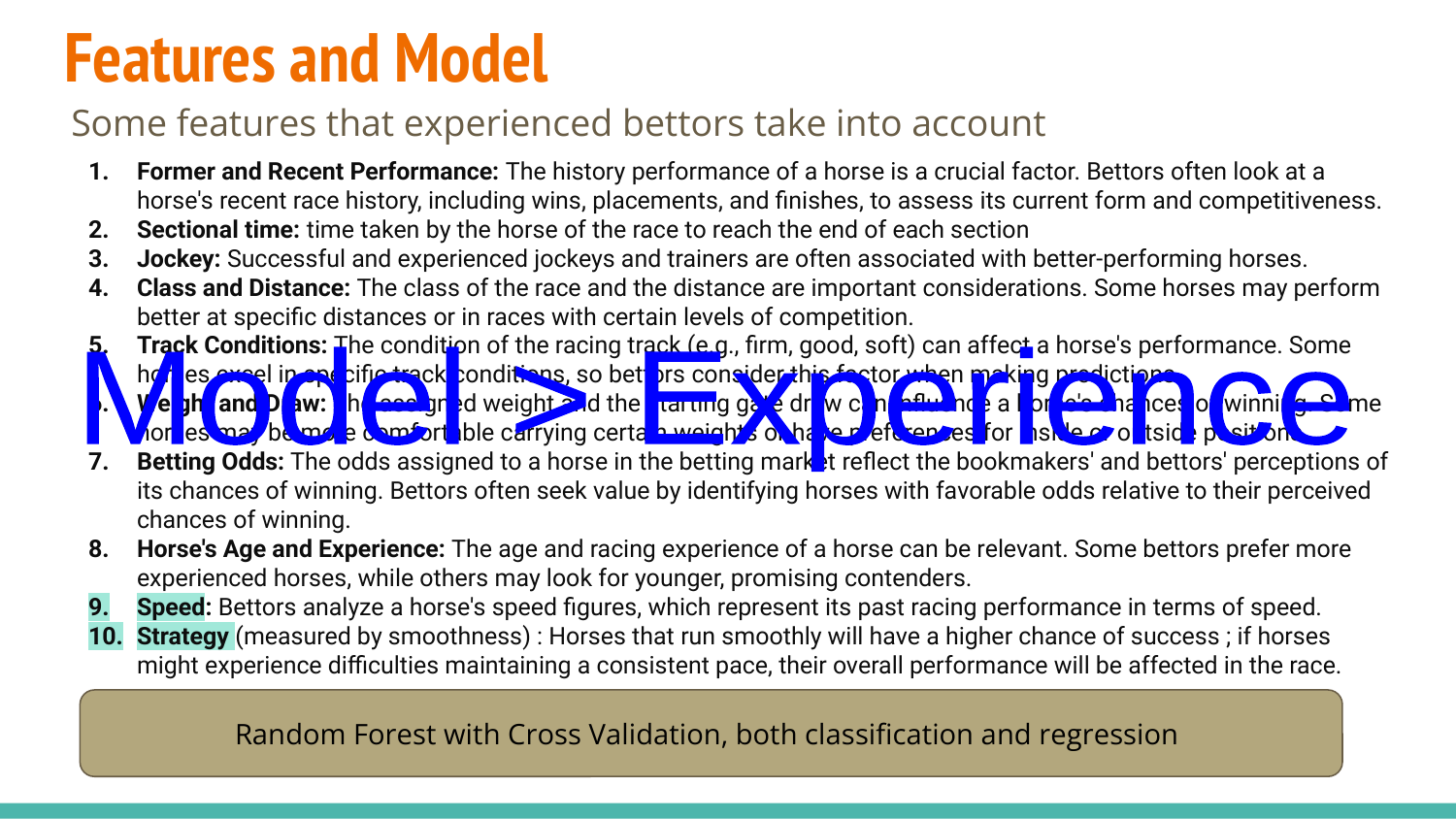

# Features and Model
Some features that experienced bettors take into account
Former and Recent Performance: The history performance of a horse is a crucial factor. Bettors often look at a horse's recent race history, including wins, placements, and finishes, to assess its current form and competitiveness.
Sectional time: time taken by the horse of the race to reach the end of each section
Jockey: Successful and experienced jockeys and trainers are often associated with better-performing horses.
Class and Distance: The class of the race and the distance are important considerations. Some horses may perform better at specific distances or in races with certain levels of competition.
Track Conditions: The condition of the racing track (e.g., firm, good, soft) can affect a horse's performance. Some horses excel in specific track conditions, so bettors consider this factor when making predictions.
Weight and Draw: The assigned weight and the starting gate draw can influence a horse's chances of winning. Some horses may be more comfortable carrying certain weights or have preferences for inside or outside positions.
Betting Odds: The odds assigned to a horse in the betting market reflect the bookmakers' and bettors' perceptions of its chances of winning. Bettors often seek value by identifying horses with favorable odds relative to their perceived chances of winning.
Horse's Age and Experience: The age and racing experience of a horse can be relevant. Some bettors prefer more experienced horses, while others may look for younger, promising contenders.
Speed: Bettors analyze a horse's speed figures, which represent its past racing performance in terms of speed.
Strategy (measured by smoothness) : Horses that run smoothly will have a higher chance of success ; if horses might experience difficulties maintaining a consistent pace, their overall performance will be affected in the race.

Model > Experience
Random Forest with Cross Validation, both classification and regression